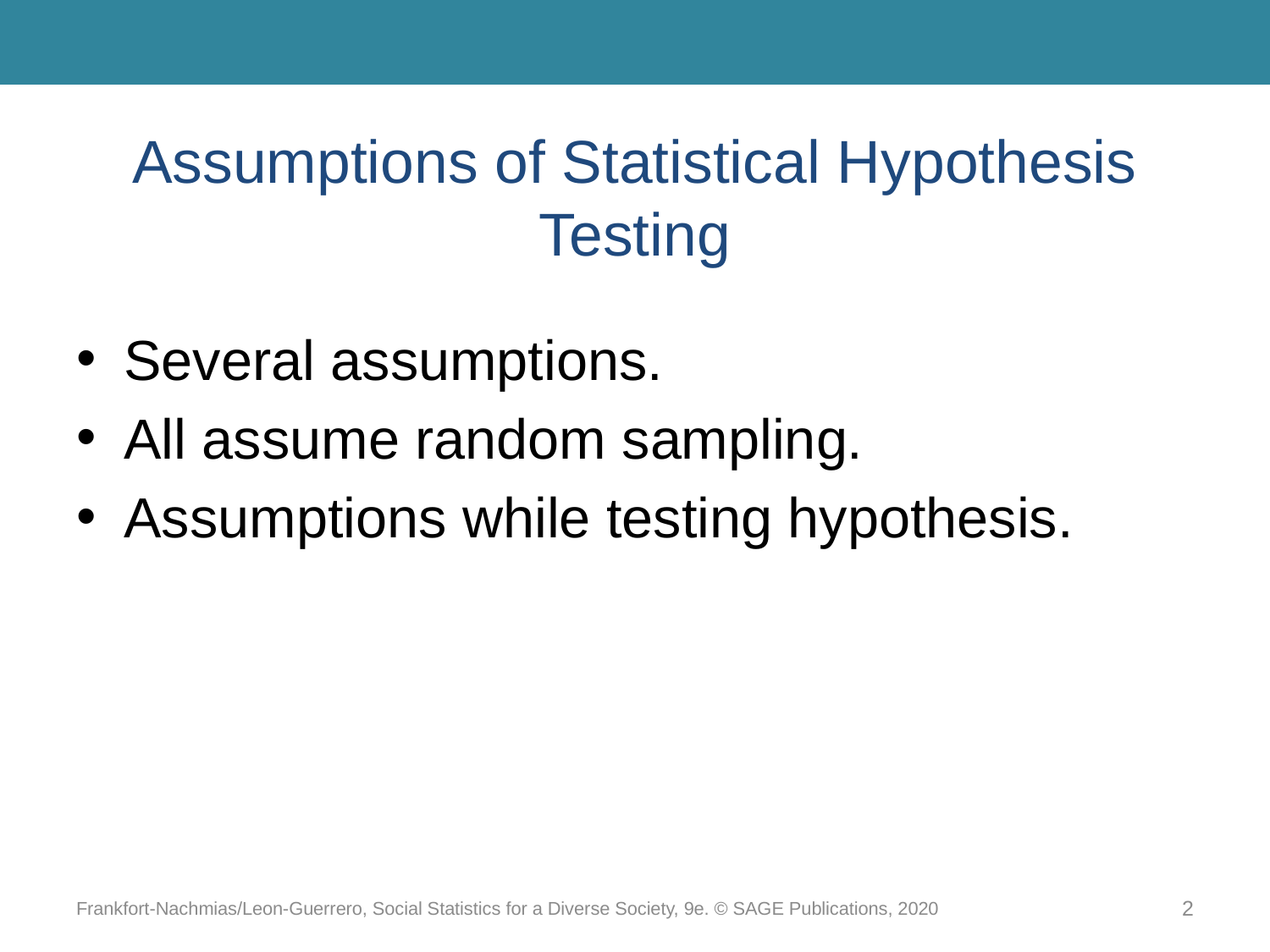

# Assumptions of Statistical Hypothesis Testing
Several assumptions.
All assume random sampling.
Assumptions while testing hypothesis.
Frankfort-Nachmias/Leon-Guerrero, Social Statistics for a Diverse Society, 9e. © SAGE Publications, 2020
2